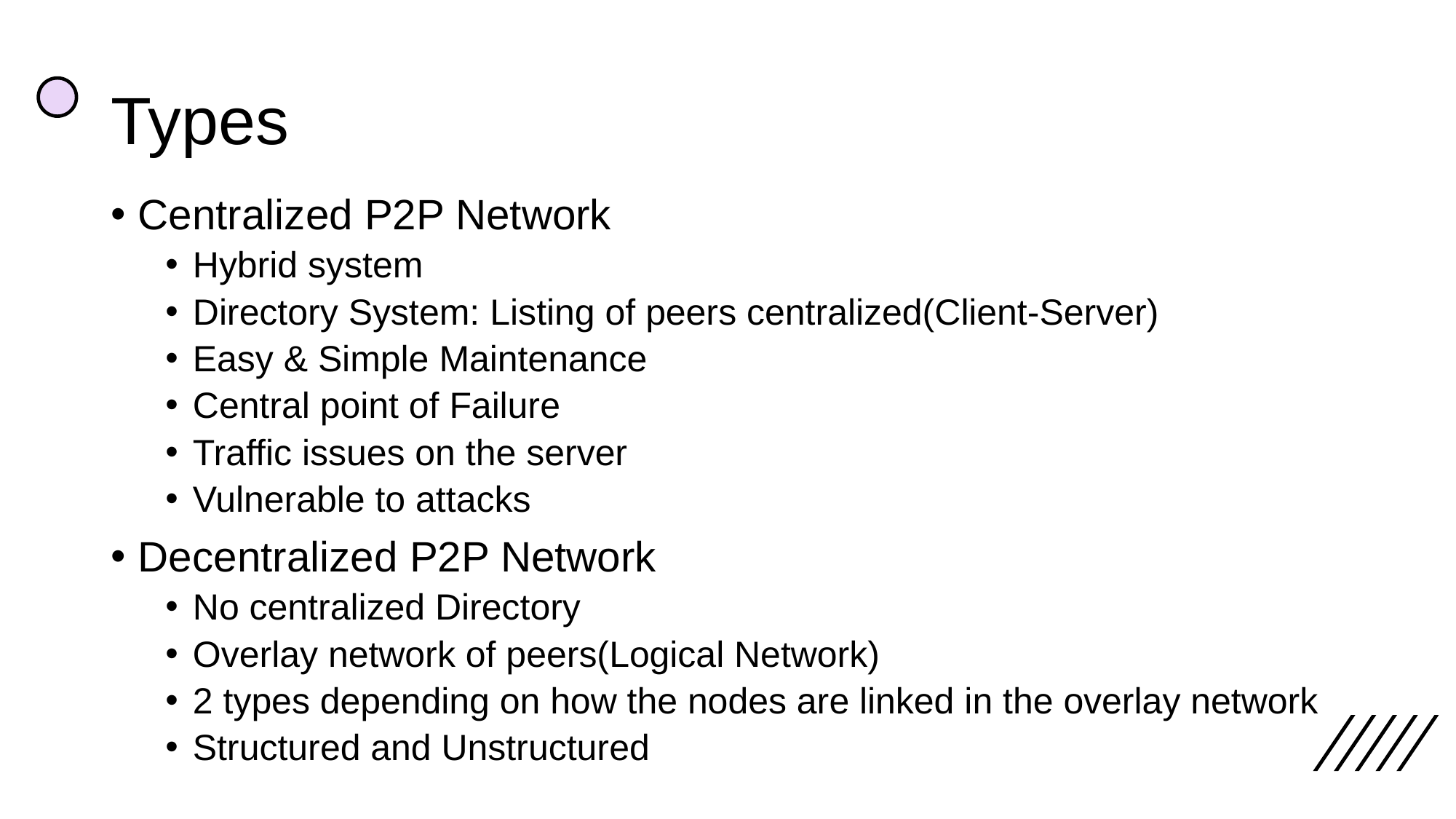

# Types
Centralized P2P Network
Hybrid system
Directory System: Listing of peers centralized(Client-Server)
Easy & Simple Maintenance
Central point of Failure
Traffic issues on the server
Vulnerable to attacks
Decentralized P2P Network
No centralized Directory
Overlay network of peers(Logical Network)
2 types depending on how the nodes are linked in the overlay network
Structured and Unstructured